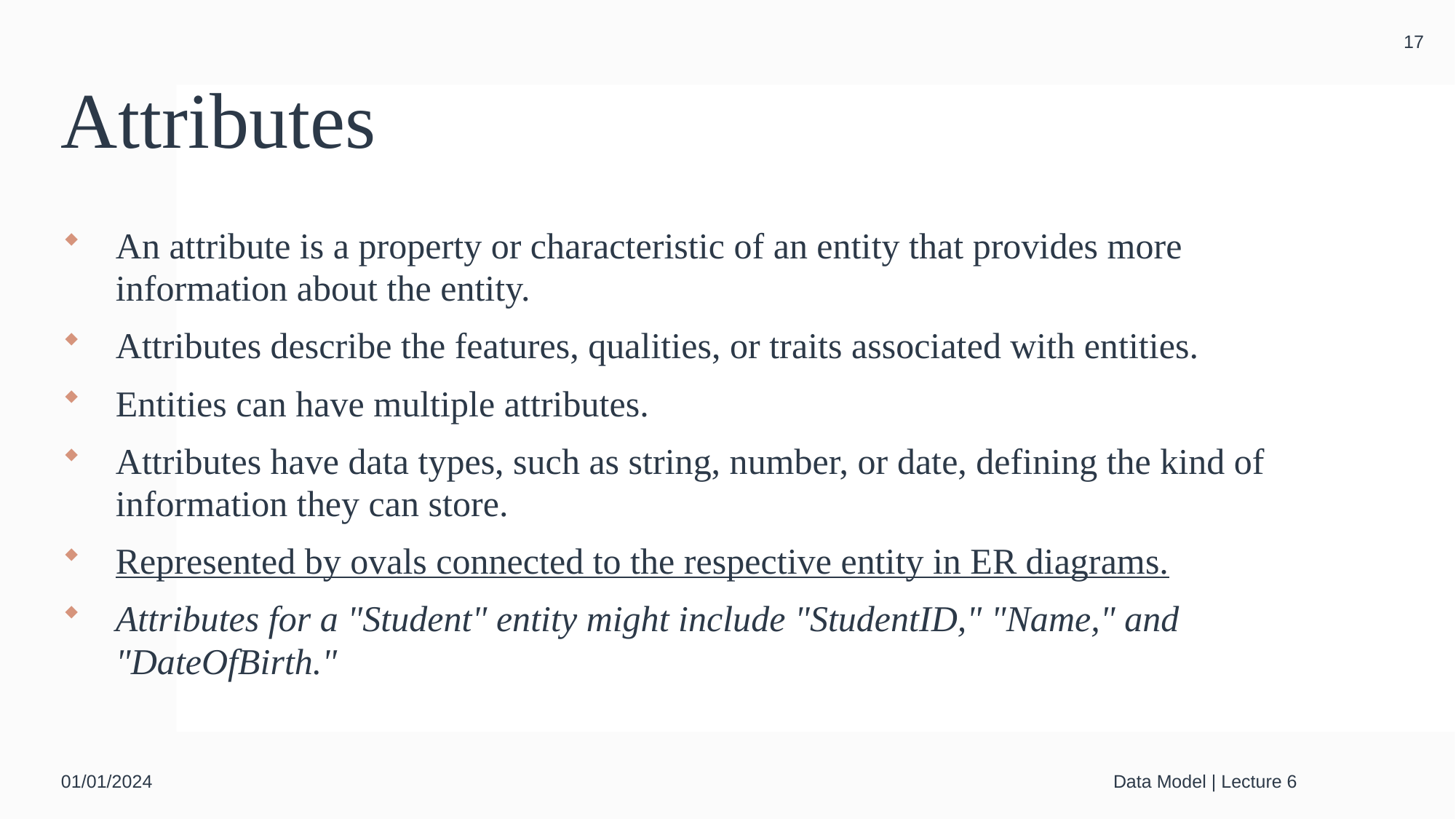

17
# Attributes
An attribute is a property or characteristic of an entity that provides more information about the entity.
Attributes describe the features, qualities, or traits associated with entities.
Entities can have multiple attributes.
Attributes have data types, such as string, number, or date, defining the kind of information they can store.
Represented by ovals connected to the respective entity in ER diagrams.
Attributes for a "Student" entity might include "StudentID," "Name," and "DateOfBirth."
01/01/2024
Data Model | Lecture 6